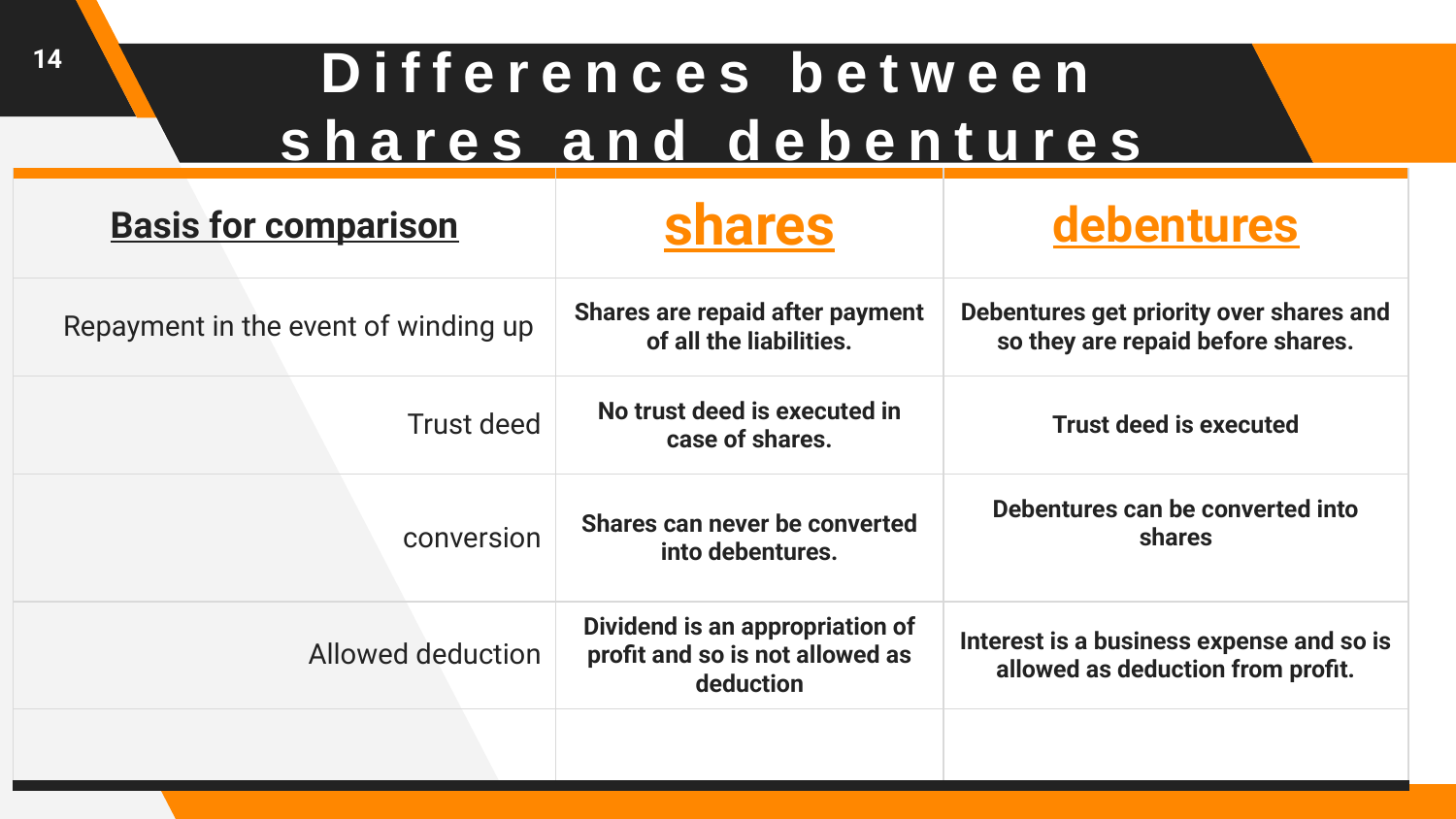

14
# Differences between shares and debentures
| Basis for comparison | shares | debentures |
| --- | --- | --- |
| Repayment in the event of winding up | Shares are repaid after payment of all the liabilities. | Debentures get priority over shares and so they are repaid before shares. |
| Trust deed | No trust deed is executed in case of shares. | Trust deed is executed |
| conversion | Shares can never be converted into debentures. | Debentures can be converted into shares |
| Allowed deduction | Dividend is an appropriation of profit and so is not allowed as deduction | Interest is a business expense and so is allowed as deduction from profit. |
|  |  |  |